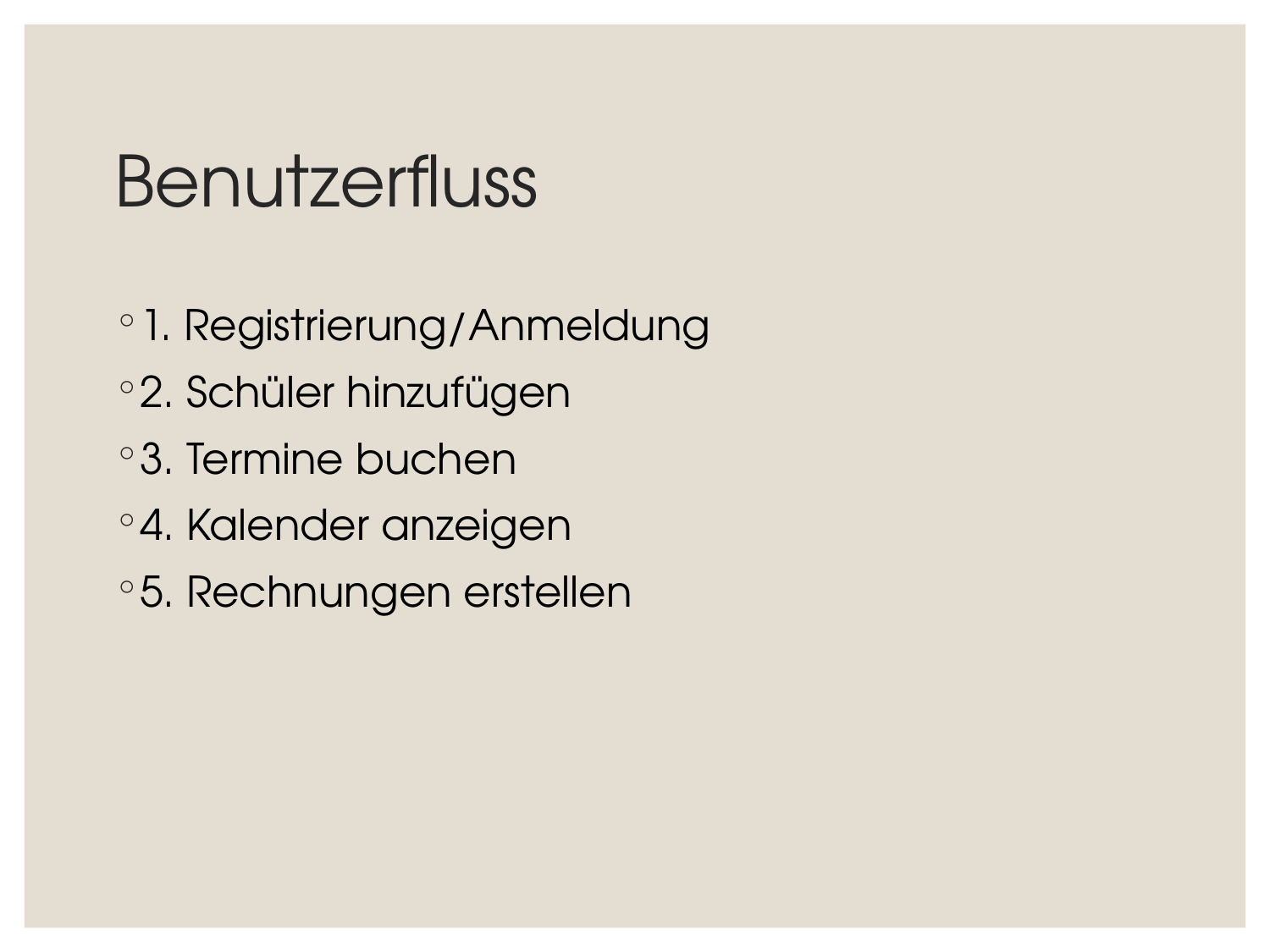

# Benutzerfluss
1. Registrierung/Anmeldung
2. Schüler hinzufügen
3. Termine buchen
4. Kalender anzeigen
5. Rechnungen erstellen